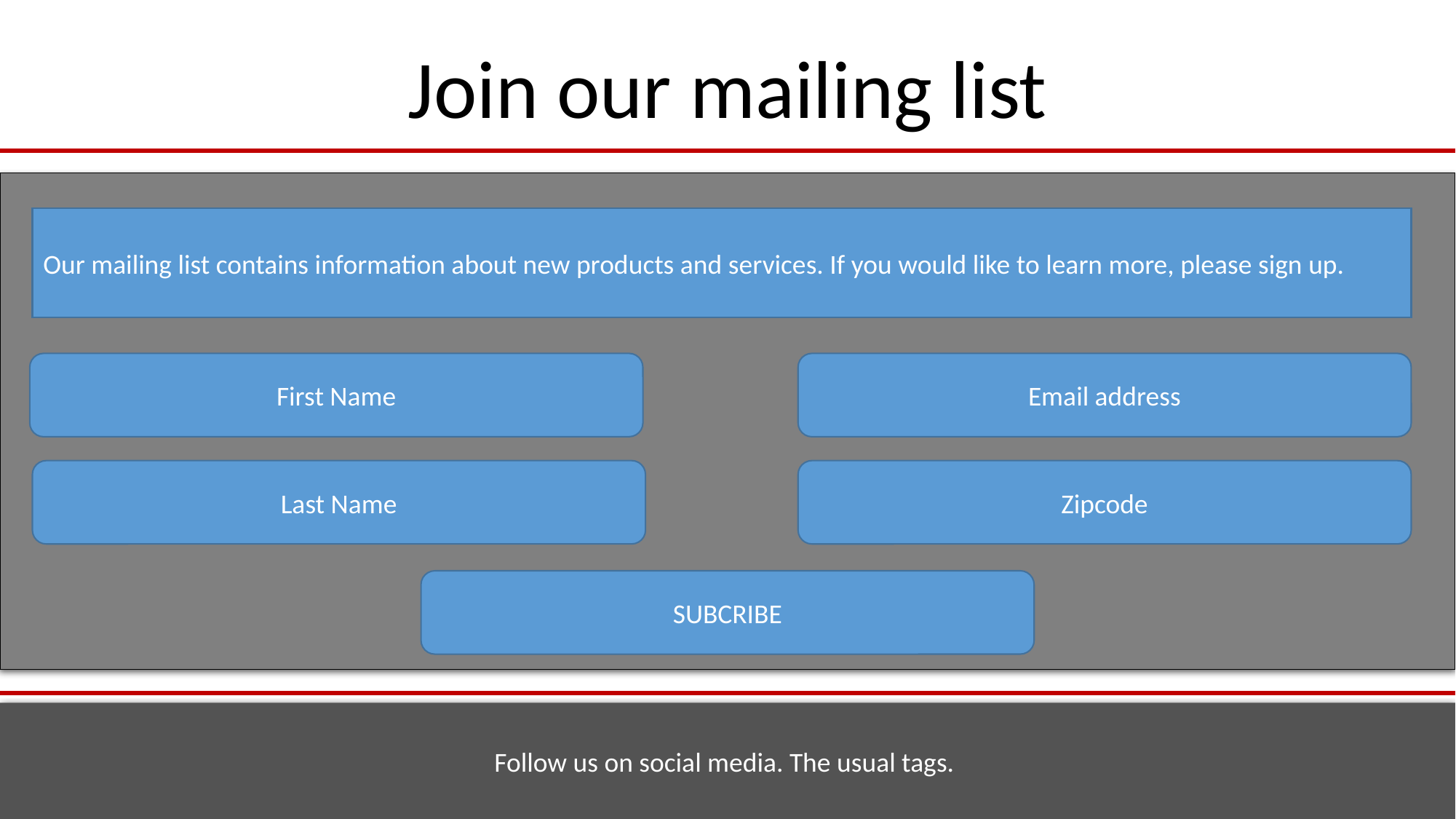

Join our mailing list

Our mailing list contains information about new products and services. If you would like to learn more, please sign up.
First Name
Email address
Last Name
Zipcode
SUBCRIBE
Follow us on social media. The usual tags.